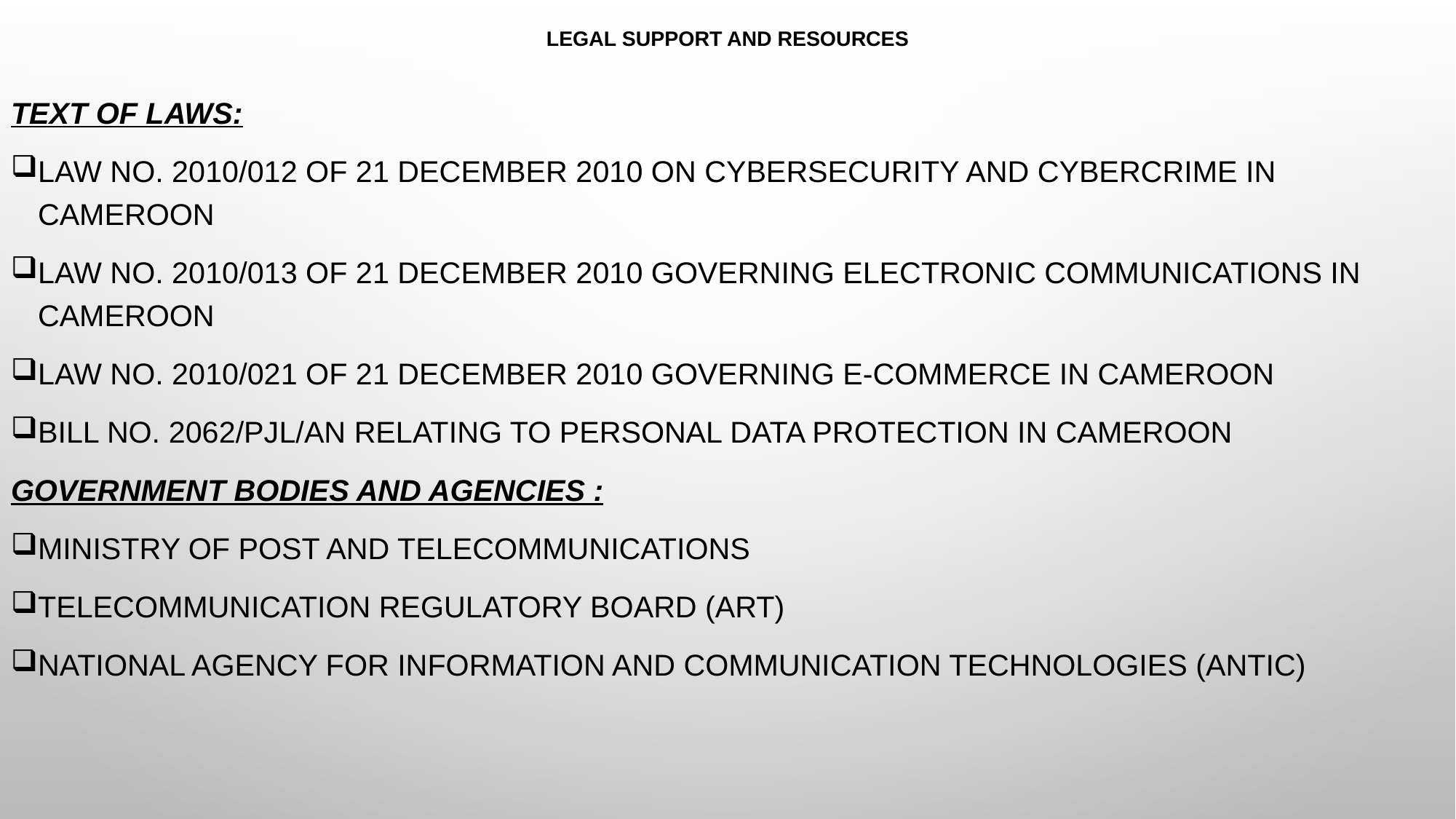

# LEGAL SUPPORT AND RESOURCES
Text of Laws:
Law No. 2010/012 of 21 December 2010 on Cybersecurity and Cybercrime in Cameroon
Law No. 2010/013 of 21 December 2010 governing electronic communications in Cameroon
Law No. 2010/021 of 21 December 2010 governing e-commerce in Cameroon
Bill No. 2062/PJL/AN RELATING TO PERSONAL DATA PROTECTION IN CAMEROON
Government bodies and agencies :
Ministry of Post and telecommunications
Telecommunication regulatory board (ART)
National agency for information and communication technologies (ANTIC)